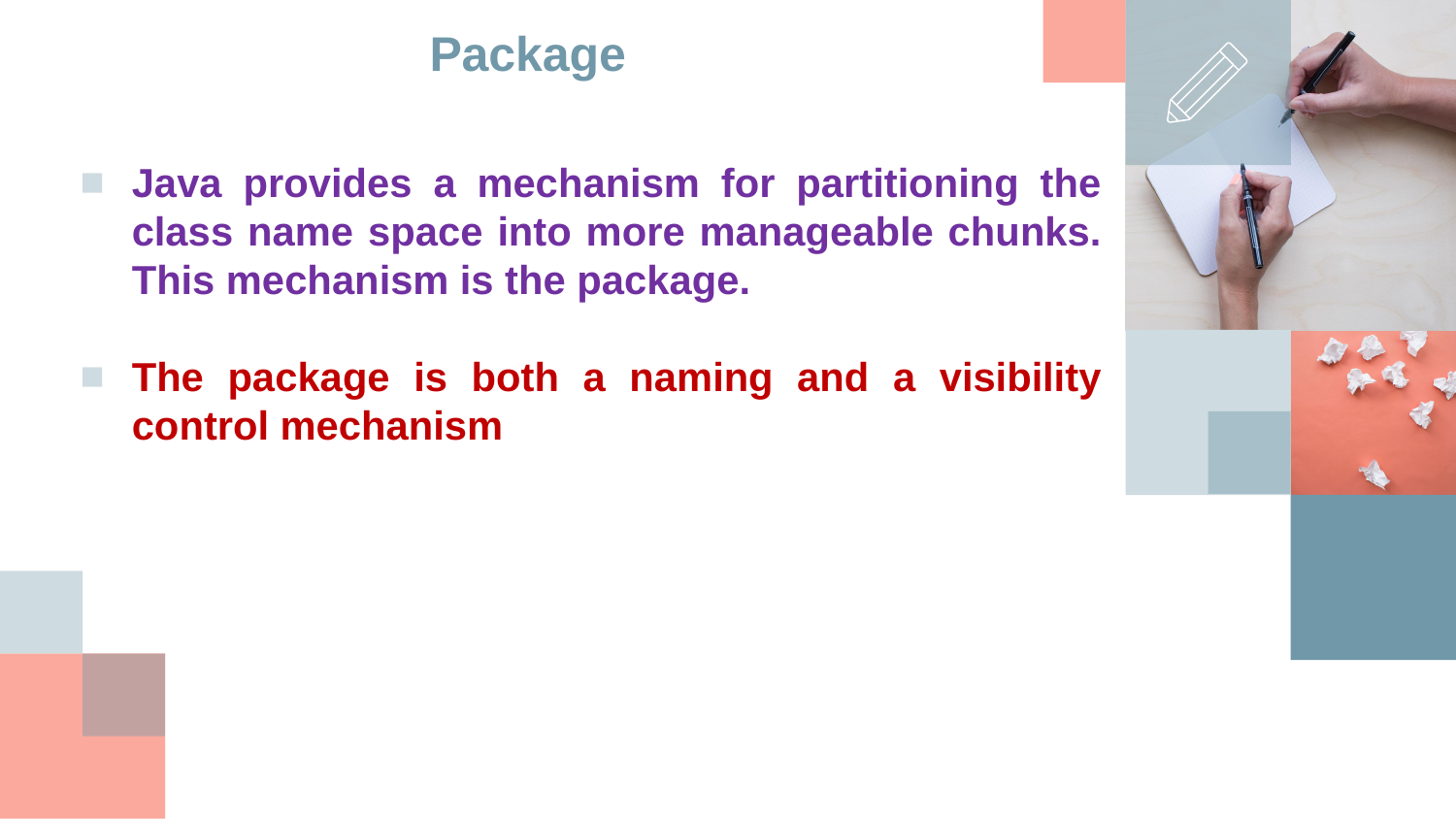

# Package
Java provides a mechanism for partitioning the class name space into more manageable chunks. This mechanism is the package.

The package is both a naming and a visibility control mechanism